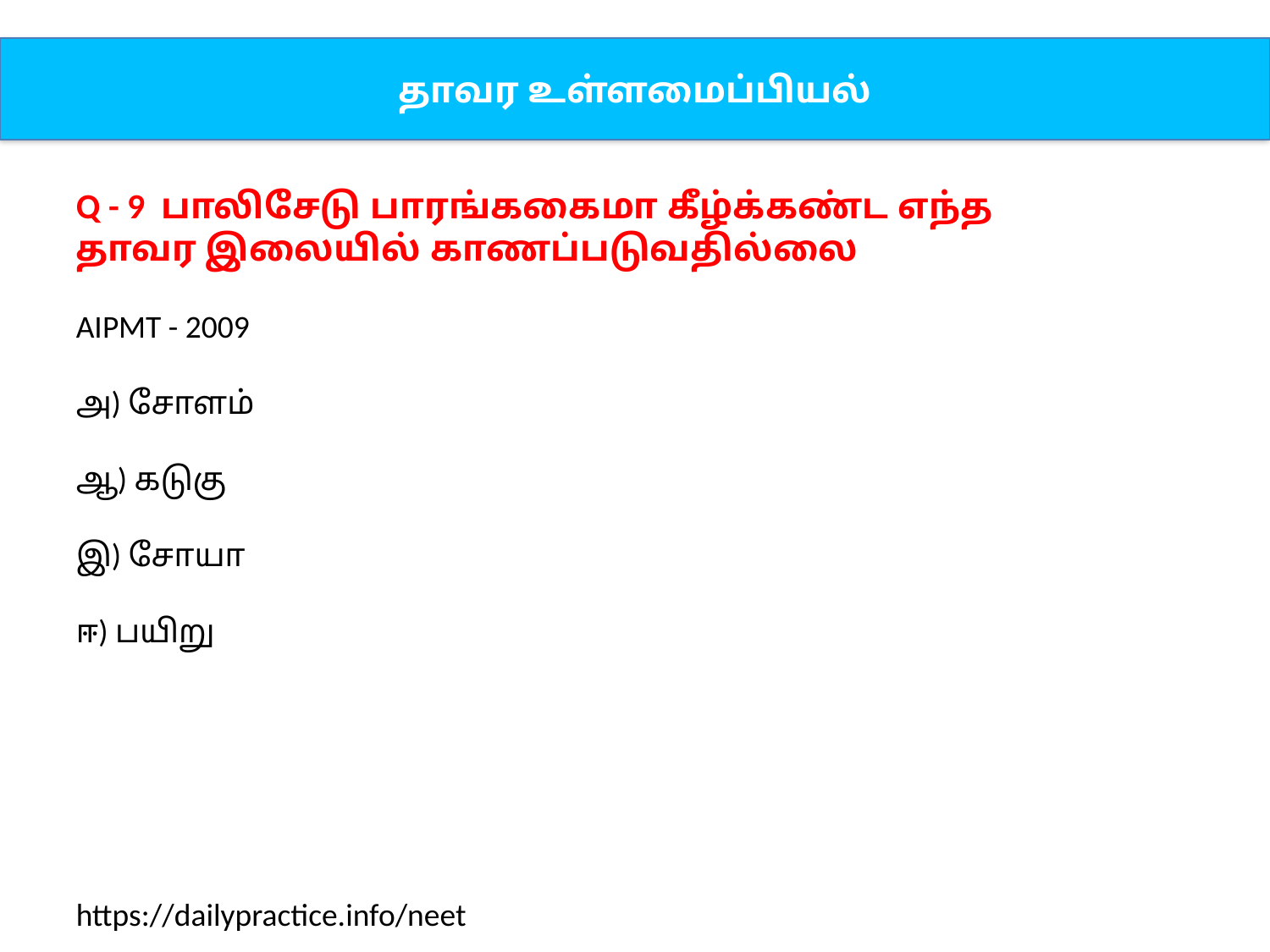

தாவர உள்ளமைப்பியல்

Q - 9  பாலிசேடு பாரங்ககைமா கீழ்க்கண்ட எந்த தாவர இலையில் காணப்படுவதில்லை

AIPMT - 2009

அ) சோளம்

ஆ) கடுகு

இ) சோயா

ஈ) பயிறு
https://dailypractice.info/neet